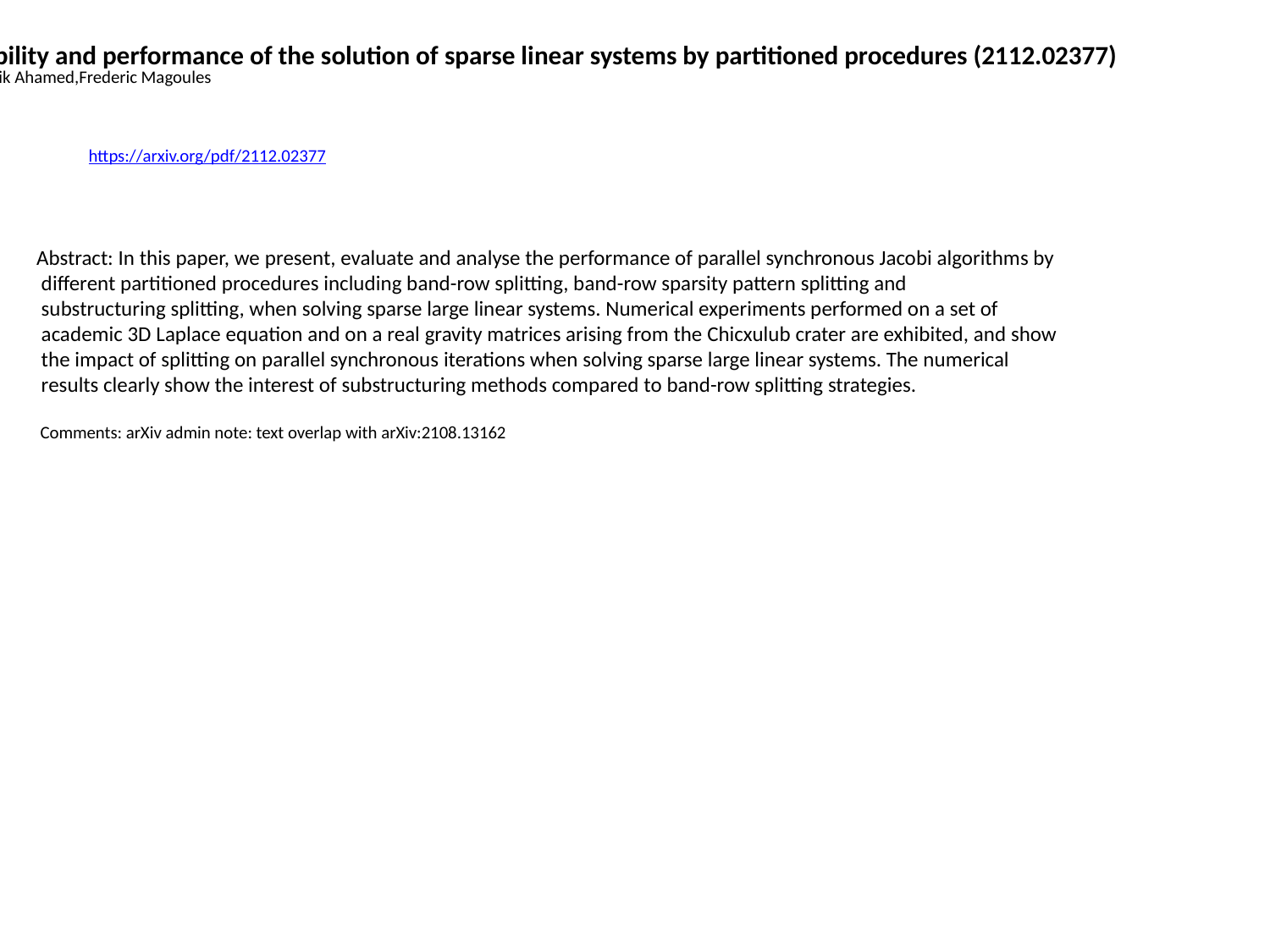

On the stability and performance of the solution of sparse linear systems by partitioned procedures (2112.02377)
Abal-Kassim Cheik Ahamed,Frederic Magoules

https://arxiv.org/pdf/2112.02377

Abstract: In this paper, we present, evaluate and analyse the performance of parallel synchronous Jacobi algorithms by
 different partitioned procedures including band-row splitting, band-row sparsity pattern splitting and
 substructuring splitting, when solving sparse large linear systems. Numerical experiments performed on a set of
 academic 3D Laplace equation and on a real gravity matrices arising from the Chicxulub crater are exhibited, and show
 the impact of splitting on parallel synchronous iterations when solving sparse large linear systems. The numerical
 results clearly show the interest of substructuring methods compared to band-row splitting strategies.
 Comments: arXiv admin note: text overlap with arXiv:2108.13162